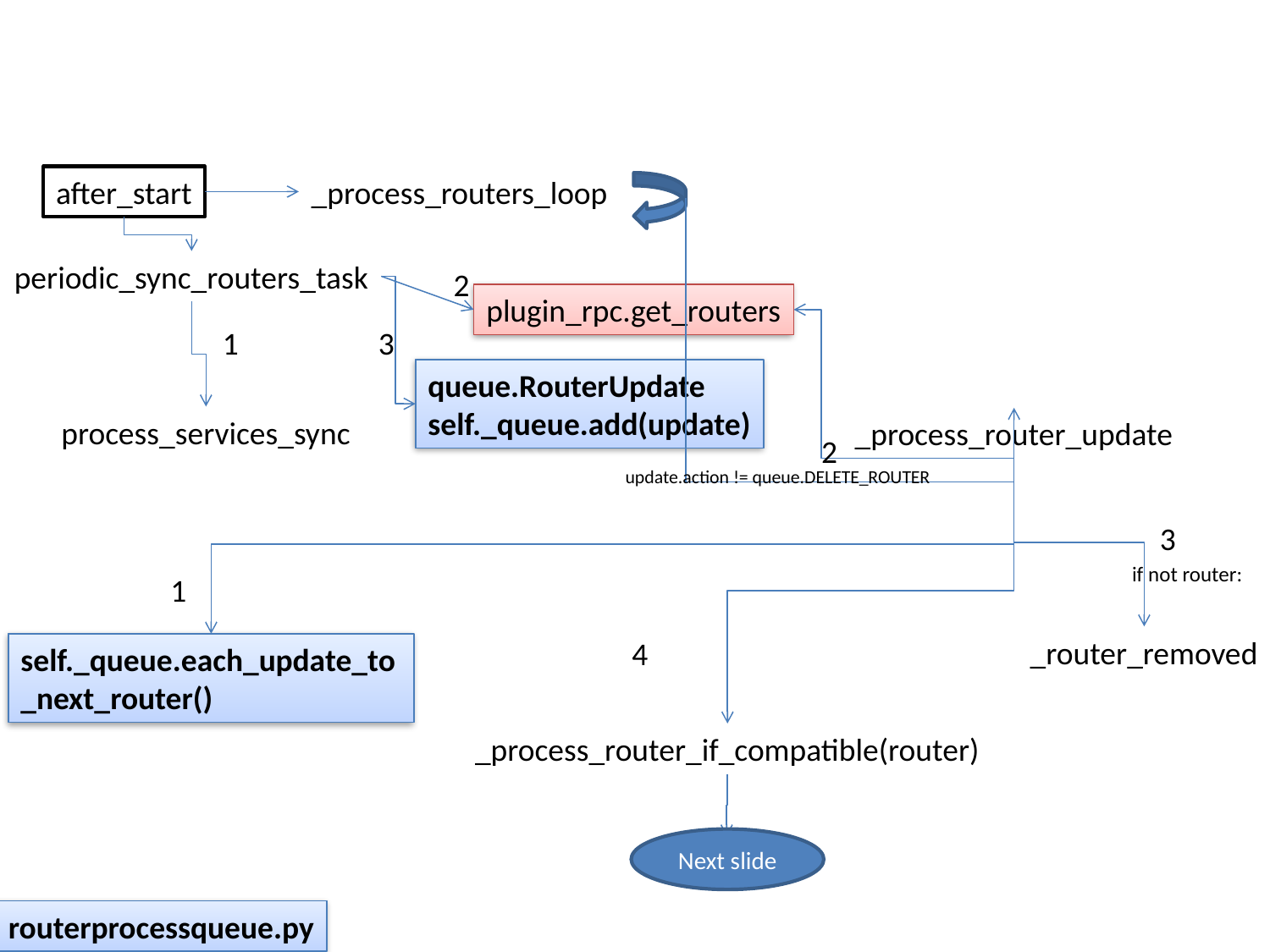

after_start
_process_routers_loop

periodic_sync_routers_task
2
plugin_rpc.get_routers
1
3
queue.RouterUpdate
self._queue.add(update)
process_services_sync
_process_router_update
2
update.action != queue.DELETE_ROUTER
3
if not router:
1
_router_removed
4
self._queue.each_update_to_next_router()
_process_router_if_compatible(router)
Next slide
routerprocessqueue.py